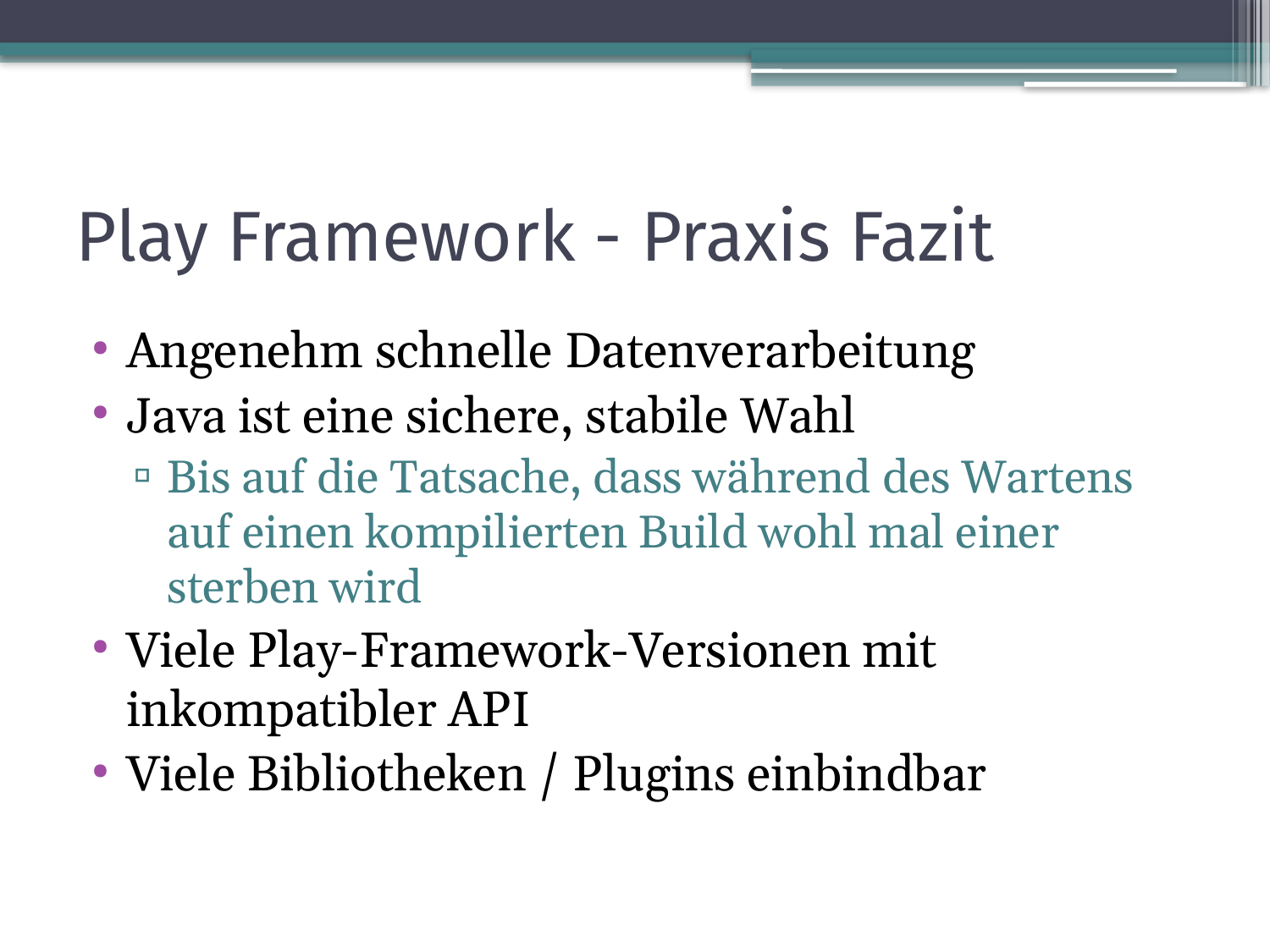

# Play Framework - Praxis Fazit
Angenehm schnelle Datenverarbeitung
Java ist eine sichere, stabile Wahl
Bis auf die Tatsache, dass während des Wartens auf einen kompilierten Build wohl mal einer sterben wird
Viele Play-Framework-Versionen mit inkompatibler API
Viele Bibliotheken / Plugins einbindbar